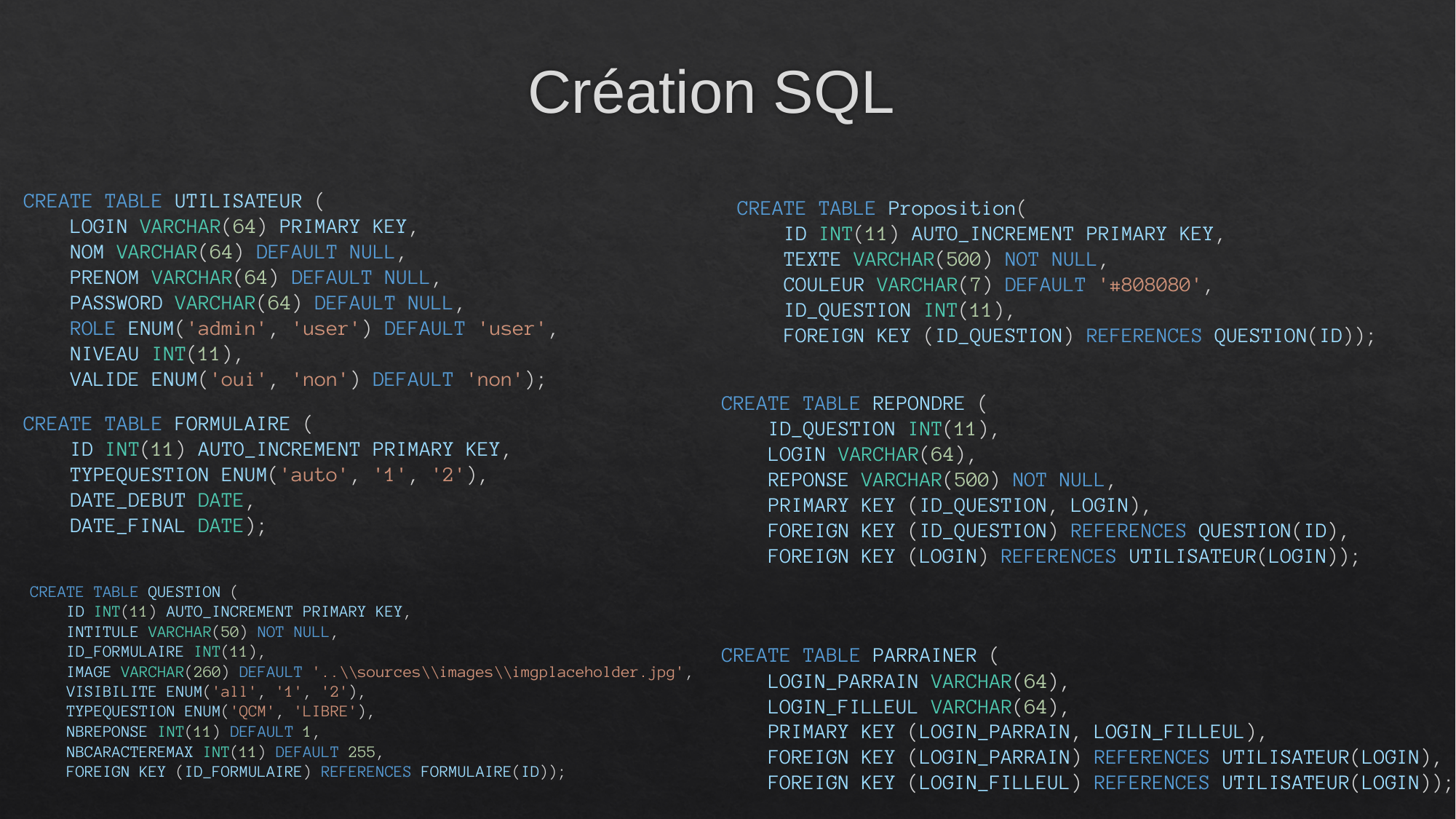

# Création SQL
CREATE TABLE UTILISATEUR (
    LOGIN VARCHAR(64) PRIMARY KEY,
    NOM VARCHAR(64) DEFAULT NULL,
    PRENOM VARCHAR(64) DEFAULT NULL,
    PASSWORD VARCHAR(64) DEFAULT NULL,
    ROLE ENUM('admin', 'user') DEFAULT 'user',
    NIVEAU INT(11),
    VALIDE ENUM('oui', 'non') DEFAULT 'non');
CREATE TABLE Proposition(
    ID INT(11) AUTO_INCREMENT PRIMARY KEY,
    TEXTE VARCHAR(500) NOT NULL,
    COULEUR VARCHAR(7) DEFAULT '#808080',
    ID_QUESTION INT(11),
    FOREIGN KEY (ID_QUESTION) REFERENCES QUESTION(ID));
CREATE TABLE REPONDRE (
    ID_QUESTION INT(11),
    LOGIN VARCHAR(64),
    REPONSE VARCHAR(500) NOT NULL,
    PRIMARY KEY (ID_QUESTION, LOGIN),
    FOREIGN KEY (ID_QUESTION) REFERENCES QUESTION(ID),
    FOREIGN KEY (LOGIN) REFERENCES UTILISATEUR(LOGIN));
CREATE TABLE FORMULAIRE (
    ID INT(11) AUTO_INCREMENT PRIMARY KEY,
    TYPEQUESTION ENUM('auto', '1', '2'),
    DATE_DEBUT DATE,
    DATE_FINAL DATE);
CREATE TABLE QUESTION (
    ID INT(11) AUTO_INCREMENT PRIMARY KEY,
    INTITULE VARCHAR(50) NOT NULL,
    ID_FORMULAIRE INT(11),
    IMAGE VARCHAR(260) DEFAULT '..\\sources\\images\\imgplaceholder.jpg',
    VISIBILITE ENUM('all', '1', '2'),
    TYPEQUESTION ENUM('QCM', 'LIBRE'),
    NBREPONSE INT(11) DEFAULT 1,
    NBCARACTEREMAX INT(11) DEFAULT 255,
    FOREIGN KEY (ID_FORMULAIRE) REFERENCES FORMULAIRE(ID));
CREATE TABLE PARRAINER (
    LOGIN_PARRAIN VARCHAR(64),
    LOGIN_FILLEUL VARCHAR(64),
    PRIMARY KEY (LOGIN_PARRAIN, LOGIN_FILLEUL),
    FOREIGN KEY (LOGIN_PARRAIN) REFERENCES UTILISATEUR(LOGIN),
    FOREIGN KEY (LOGIN_FILLEUL) REFERENCES UTILISATEUR(LOGIN));